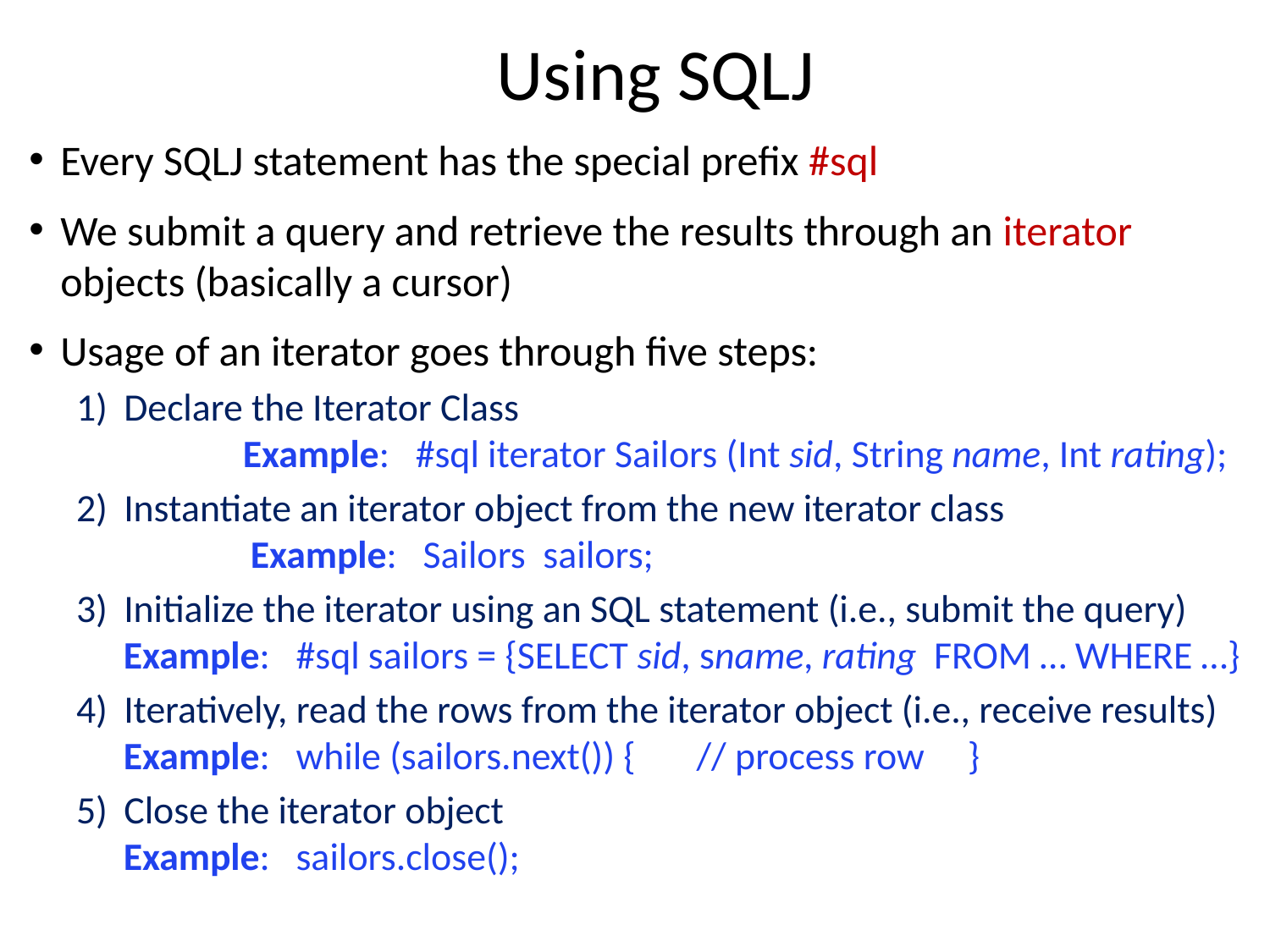

# Using SQLJ
Every SQLJ statement has the special prefix #sql
We submit a query and retrieve the results through an iterator objects (basically a cursor)
Usage of an iterator goes through five steps:
Declare the Iterator Class
		Example:   #sql iterator Sailors (Int sid, String name, Int rating);
Instantiate an iterator object from the new iterator class
		Example:   Sailors  sailors;
Initialize the iterator using an SQL statement (i.e., submit the query)
	Example:   #sql sailors = {SELECT sid, sname, rating  FROM … WHERE …}
Iteratively, read the rows from the iterator object (i.e., receive results)
	Example:   while (sailors.next()) {       // process row     }
Close the iterator object
	Example:   sailors.close();